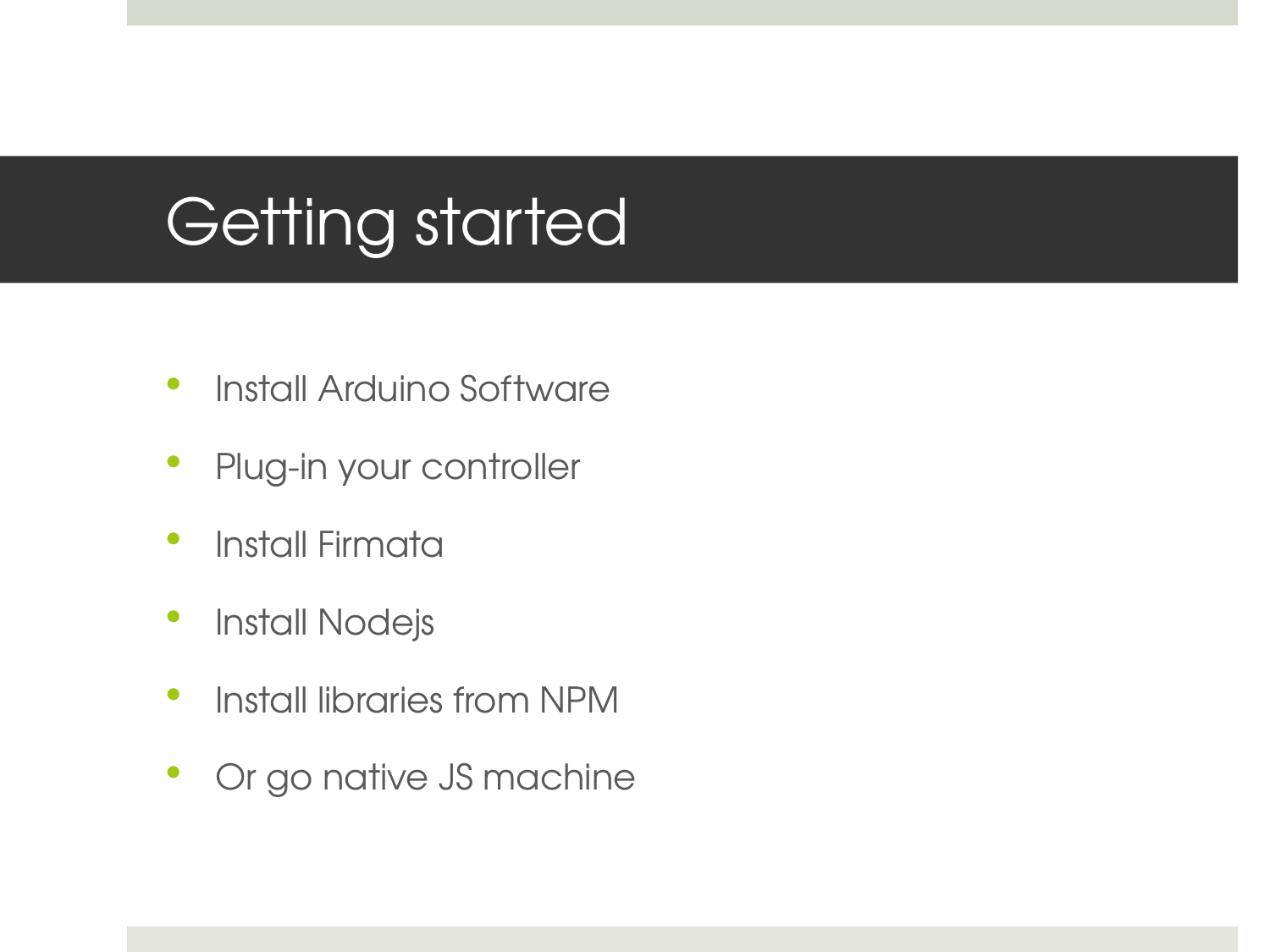

# Getting started
Install Arduino Software
Plug-in your controller
Install Firmata
Install Nodejs
Install libraries from NPM
Or go native JS machine